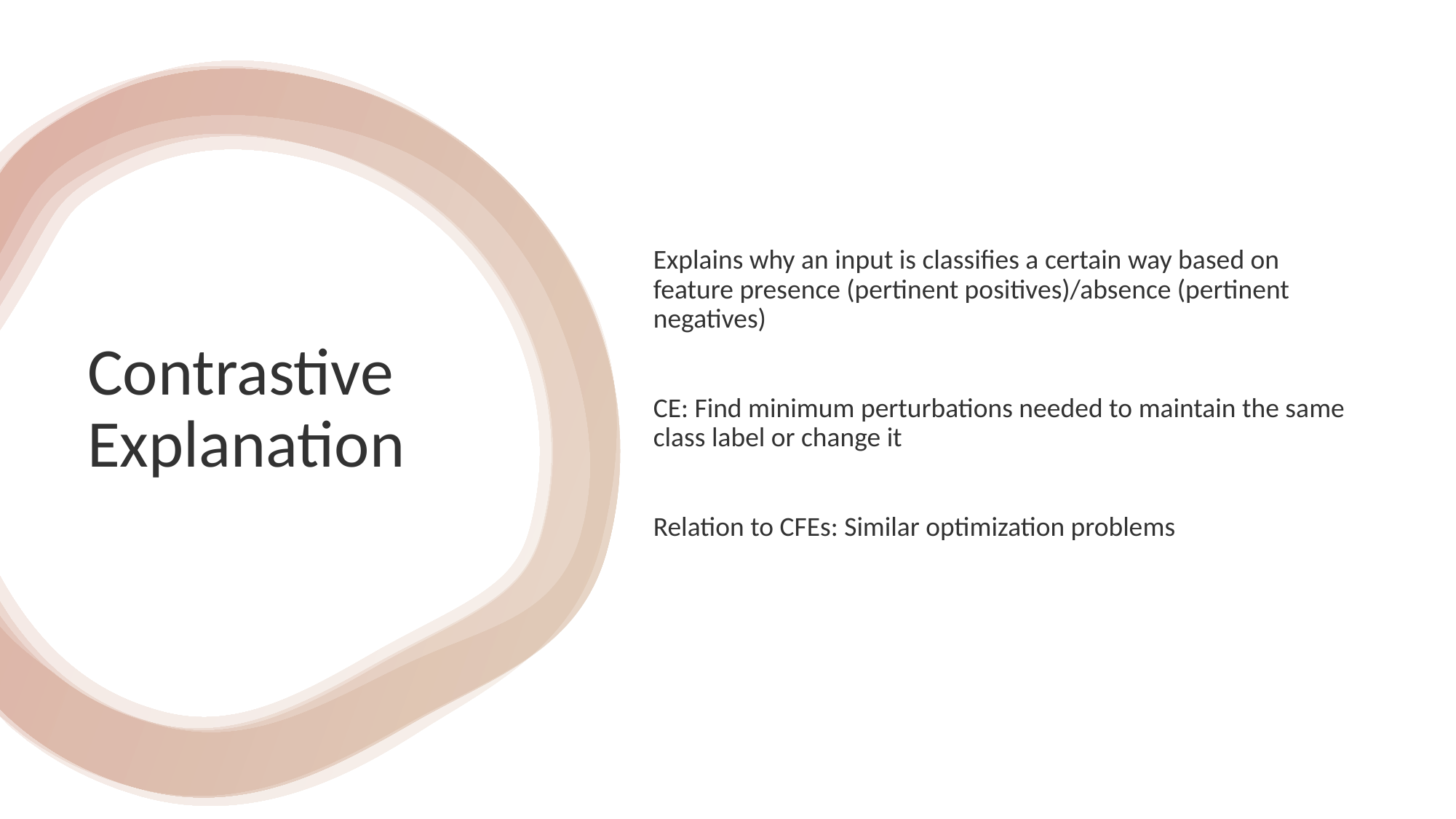

Explains why an input is classifies a certain way based on feature presence (pertinent positives)/absence (pertinent negatives)

CE: Find minimum perturbations needed to maintain the same class label or change it

Relation to CFEs: Similar optimization problems
# Contrastive Explanation